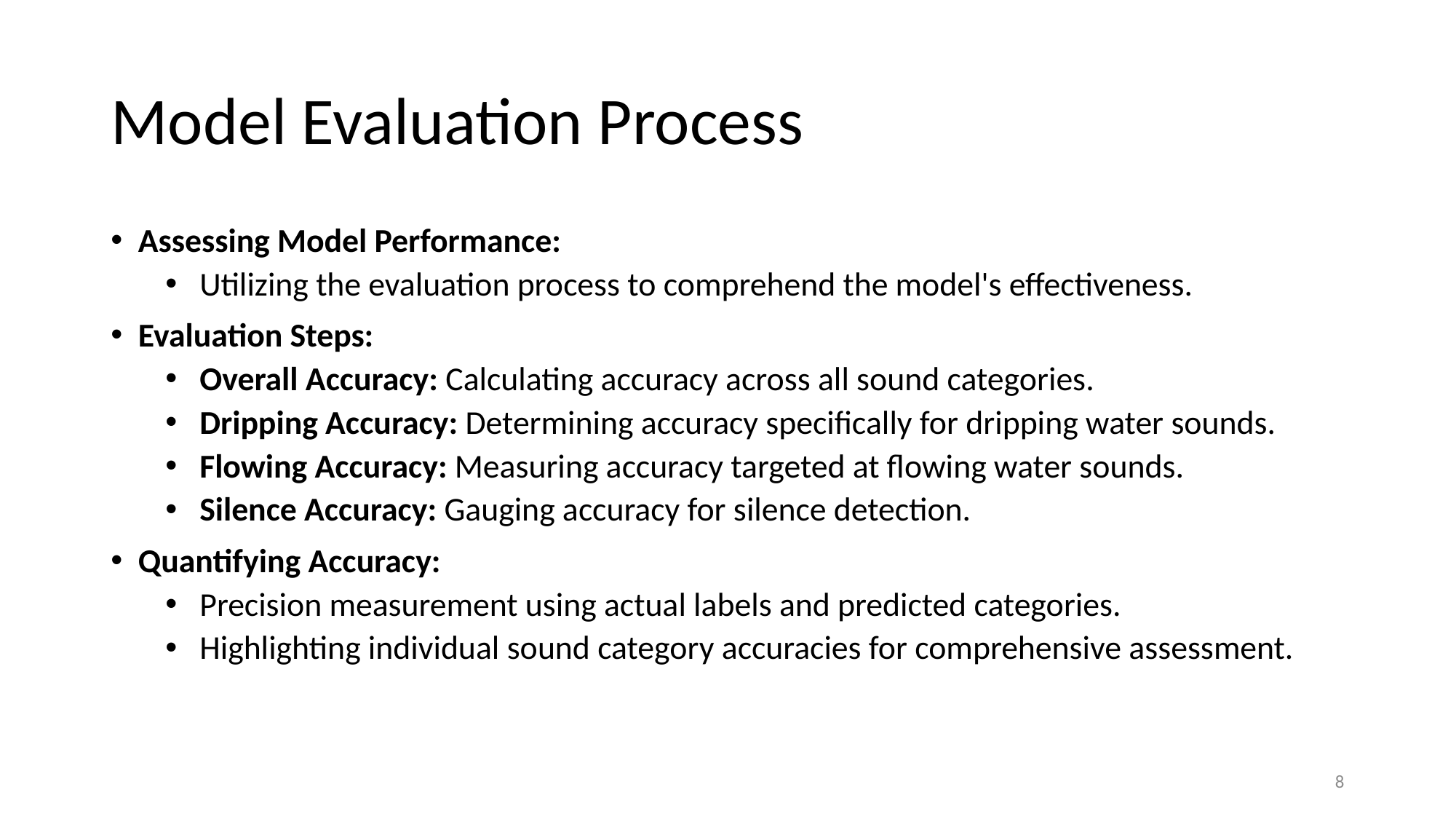

# Model Evaluation Process
Assessing Model Performance:
Utilizing the evaluation process to comprehend the model's effectiveness.
Evaluation Steps:
Overall Accuracy: Calculating accuracy across all sound categories.
Dripping Accuracy: Determining accuracy specifically for dripping water sounds.
Flowing Accuracy: Measuring accuracy targeted at flowing water sounds.
Silence Accuracy: Gauging accuracy for silence detection.
Quantifying Accuracy:
Precision measurement using actual labels and predicted categories.
Highlighting individual sound category accuracies for comprehensive assessment.

8